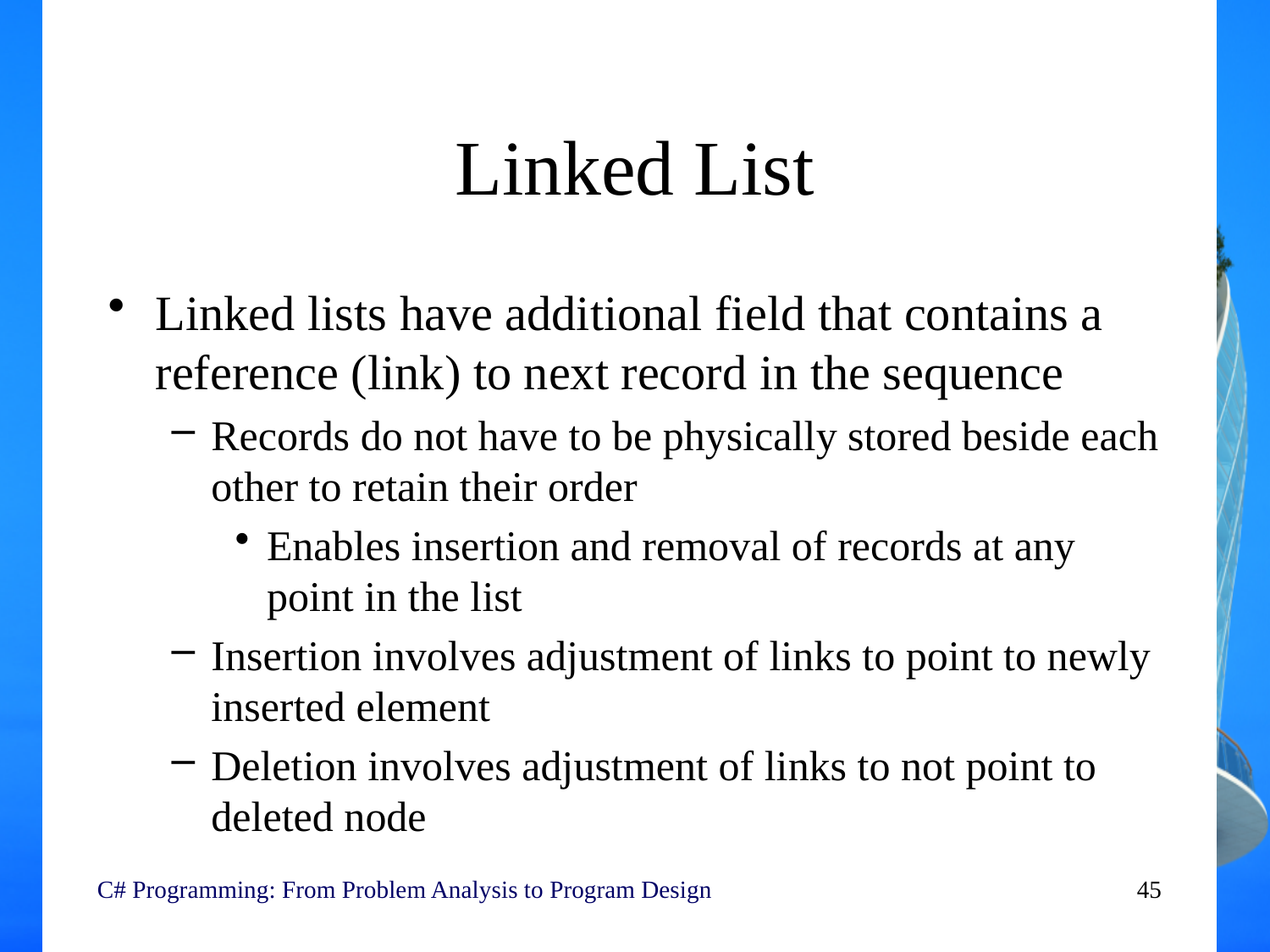

# Linked List
Linked lists have additional field that contains a reference (link) to next record in the sequence
Records do not have to be physically stored beside each other to retain their order
Enables insertion and removal of records at any point in the list
Insertion involves adjustment of links to point to newly inserted element
Deletion involves adjustment of links to not point to deleted node
C# Programming: From Problem Analysis to Program Design

45